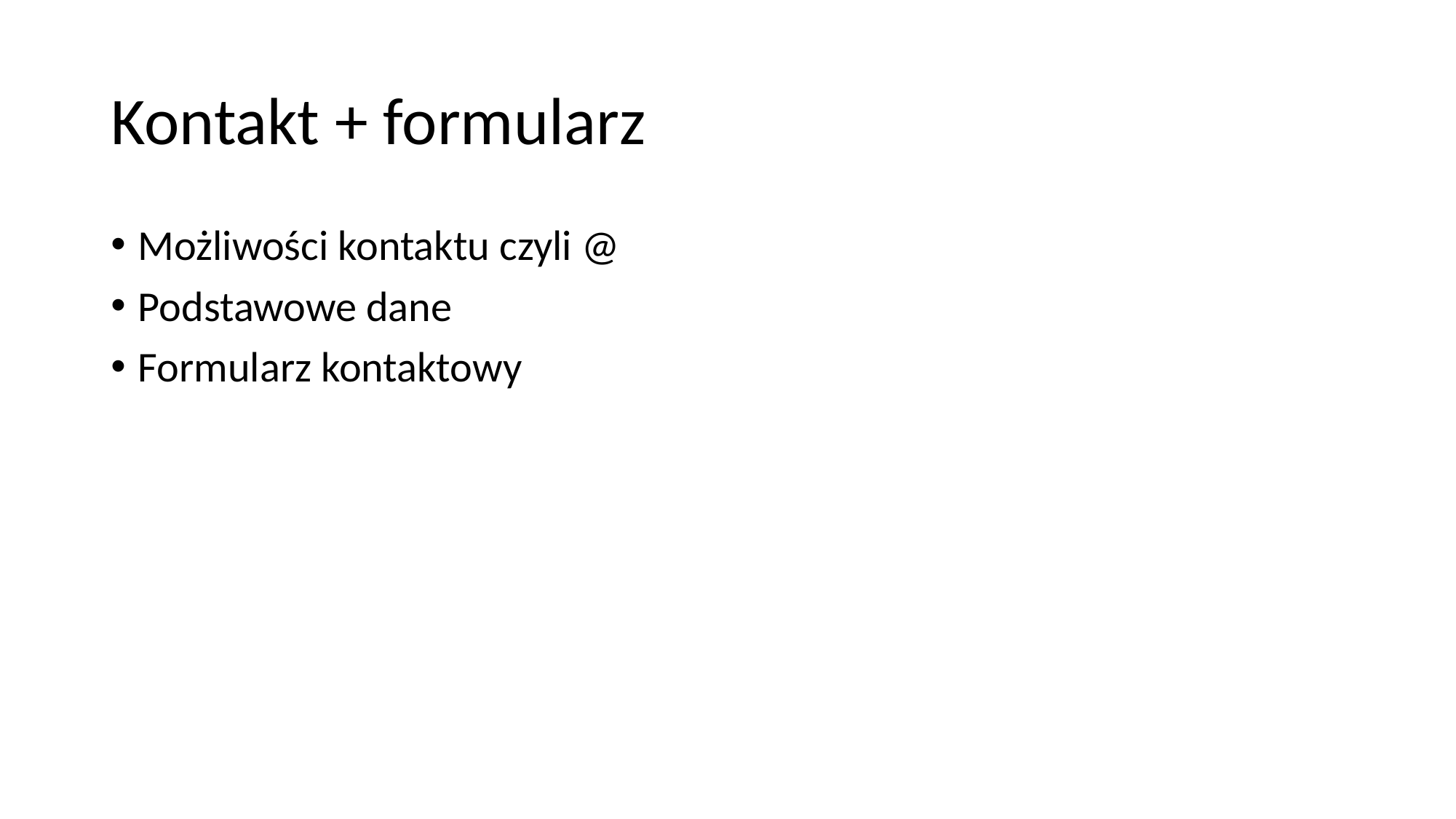

# Kontakt + formularz
Możliwości kontaktu czyli @
Podstawowe dane
Formularz kontaktowy